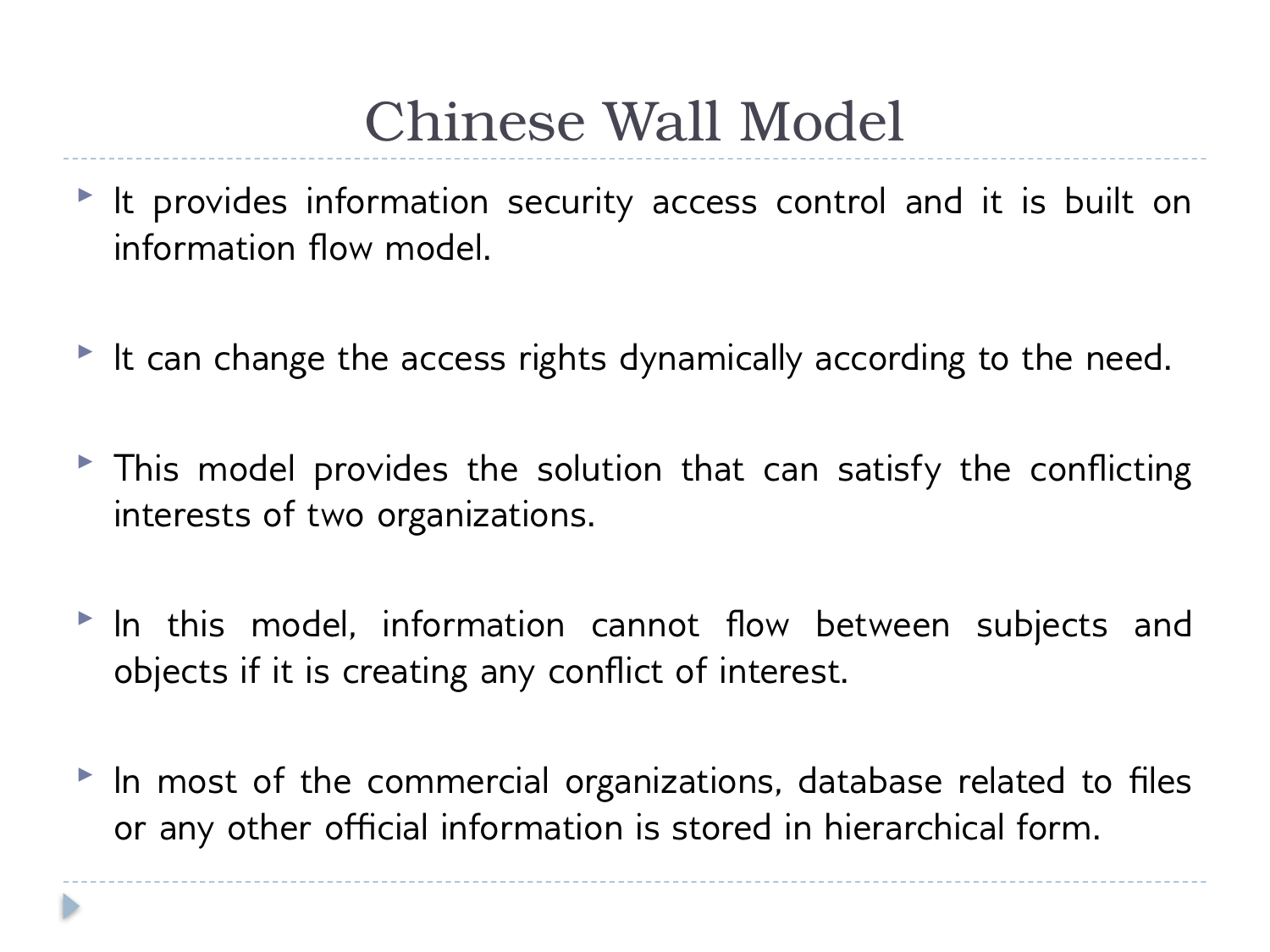

# Chinese Wall Model
It provides information security access control and it is built on information flow model.

It can change the access rights dynamically according to the need.

This model provides the solution that can satisfy the conflicting interests of two organizations.

In this model, information cannot flow between subjects and objects if it is creating any conflict of interest.

In most of the commercial organizations, database related to files or any other official information is stored in hierarchical form.